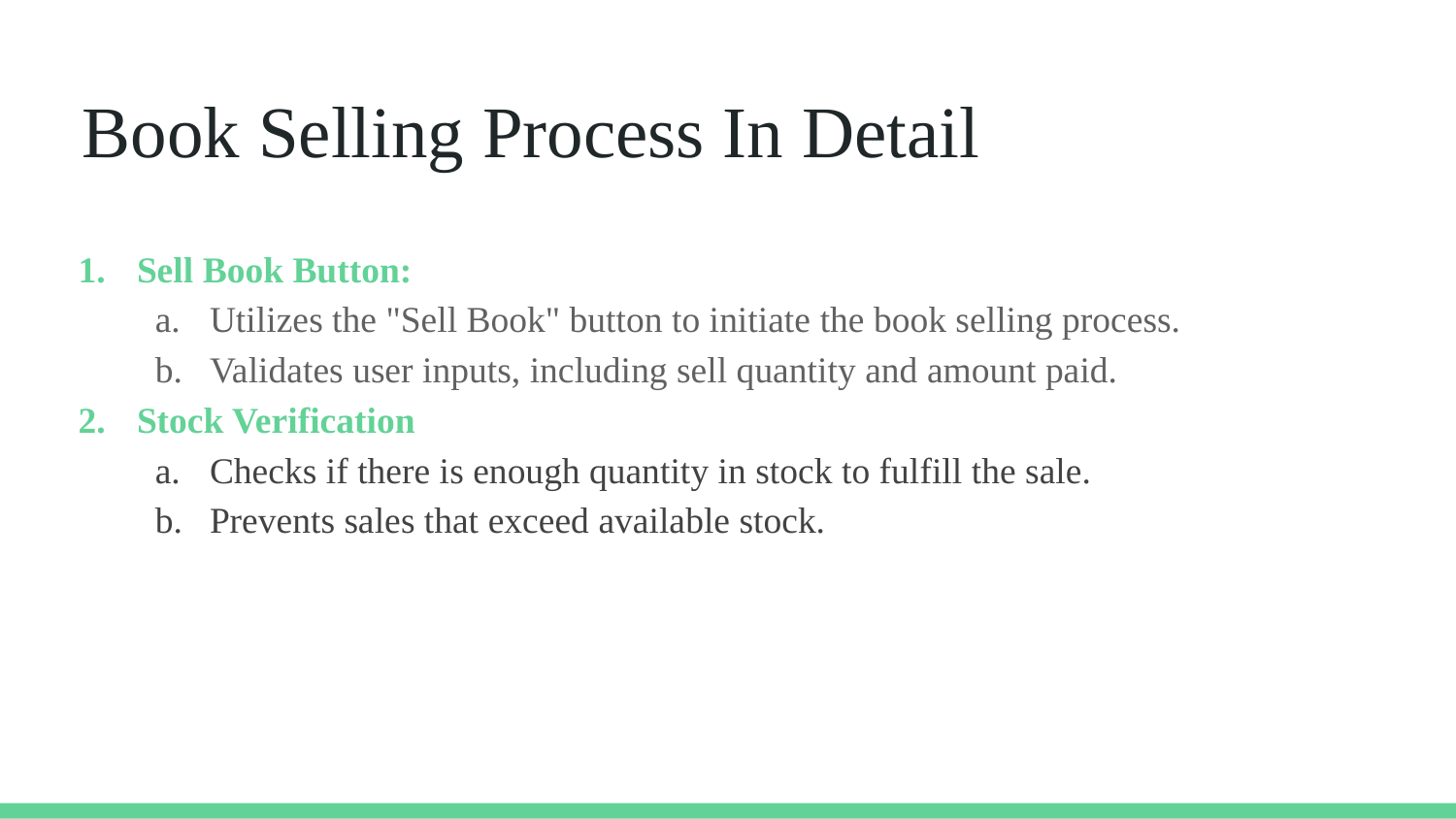

# Book Selling Process In Detail
Sell Book Button:
Utilizes the "Sell Book" button to initiate the book selling process.
Validates user inputs, including sell quantity and amount paid.
Stock Verification
Checks if there is enough quantity in stock to fulfill the sale.
Prevents sales that exceed available stock.